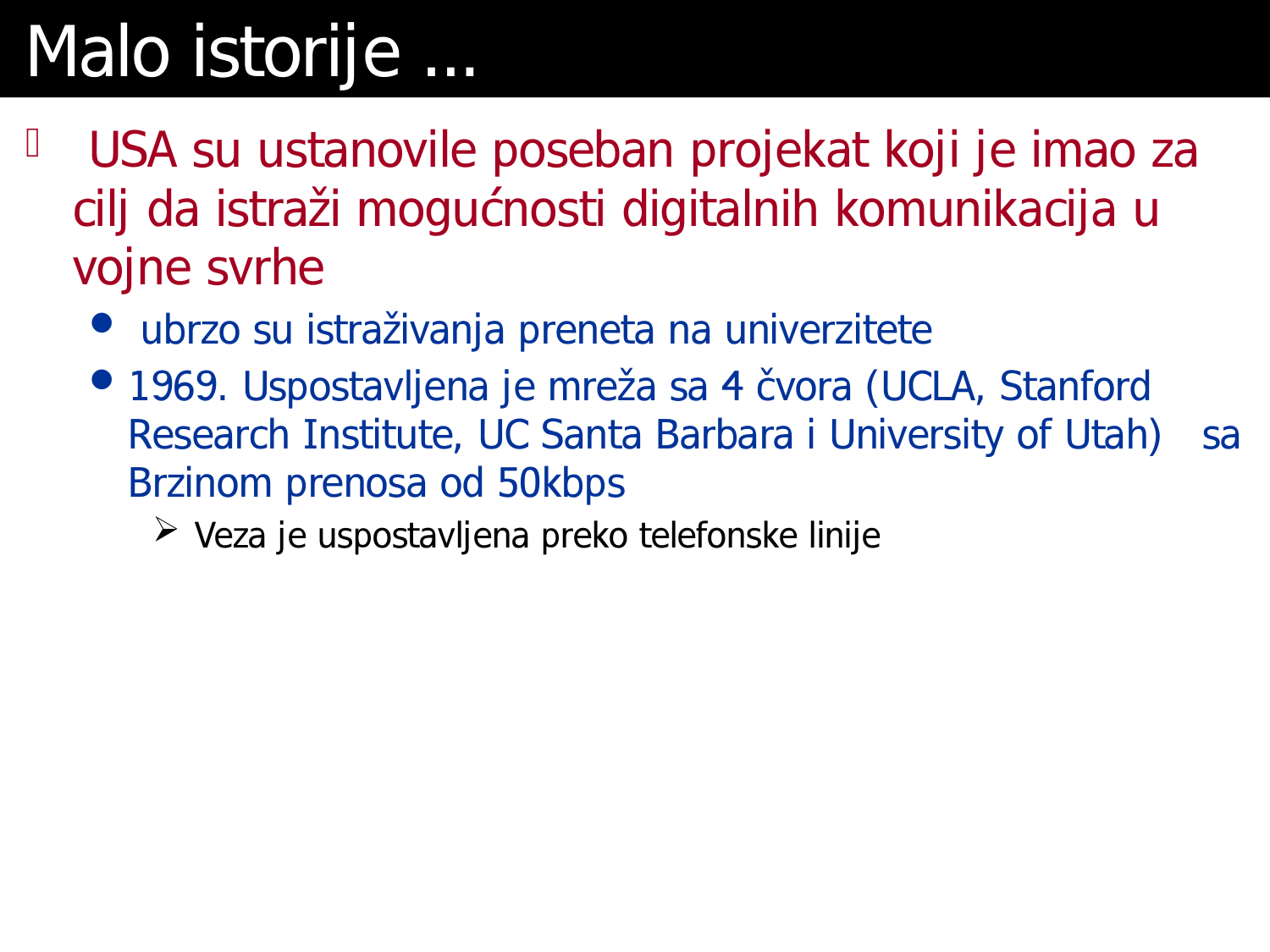

# Malo istorije …
 USA su ustanovile poseban projekat koji je imao za cilj da istraži mogućnosti digitalnih komunikacija u vojne svrhe
 ubrzo su istraživanja preneta na univerzitete
1969. Uspostavljena je mreža sa 4 čvora (UCLA, Stanford Research Institute, UC Santa Barbara i University of Utah)   sa Brzinom prenosa od 50kbps
 Veza je uspostavljena preko telefonske linije